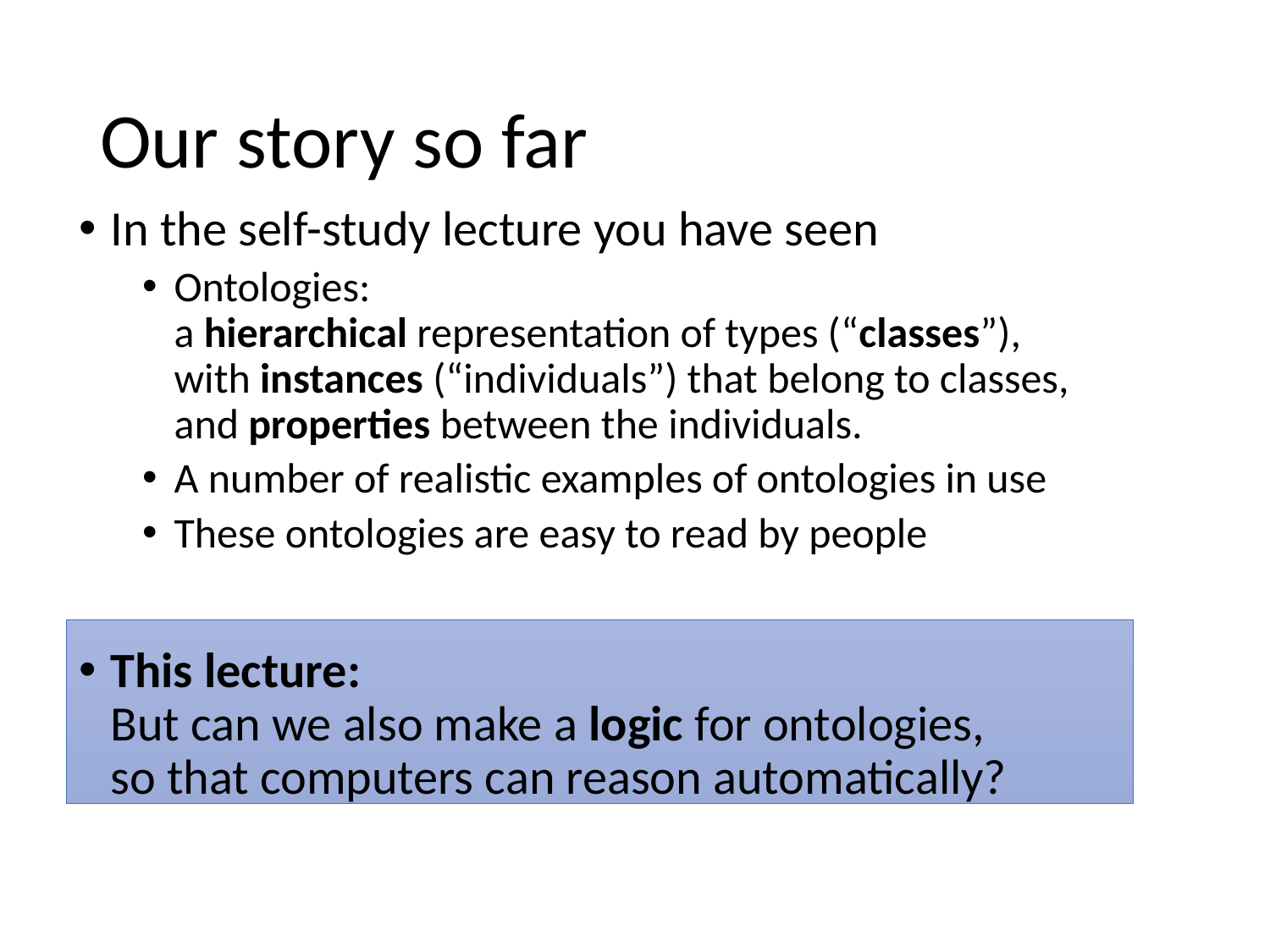

# Our story so far
In the self-study lecture you have seen
Ontologies:
a hierarchical representation of types (“classes”),
with instances (“individuals”) that belong to classes,
and properties between the individuals.
A number of realistic examples of ontologies in use
These ontologies are easy to read by people

This lecture:
But can we also make a logic for ontologies,
so that computers can reason automatically?